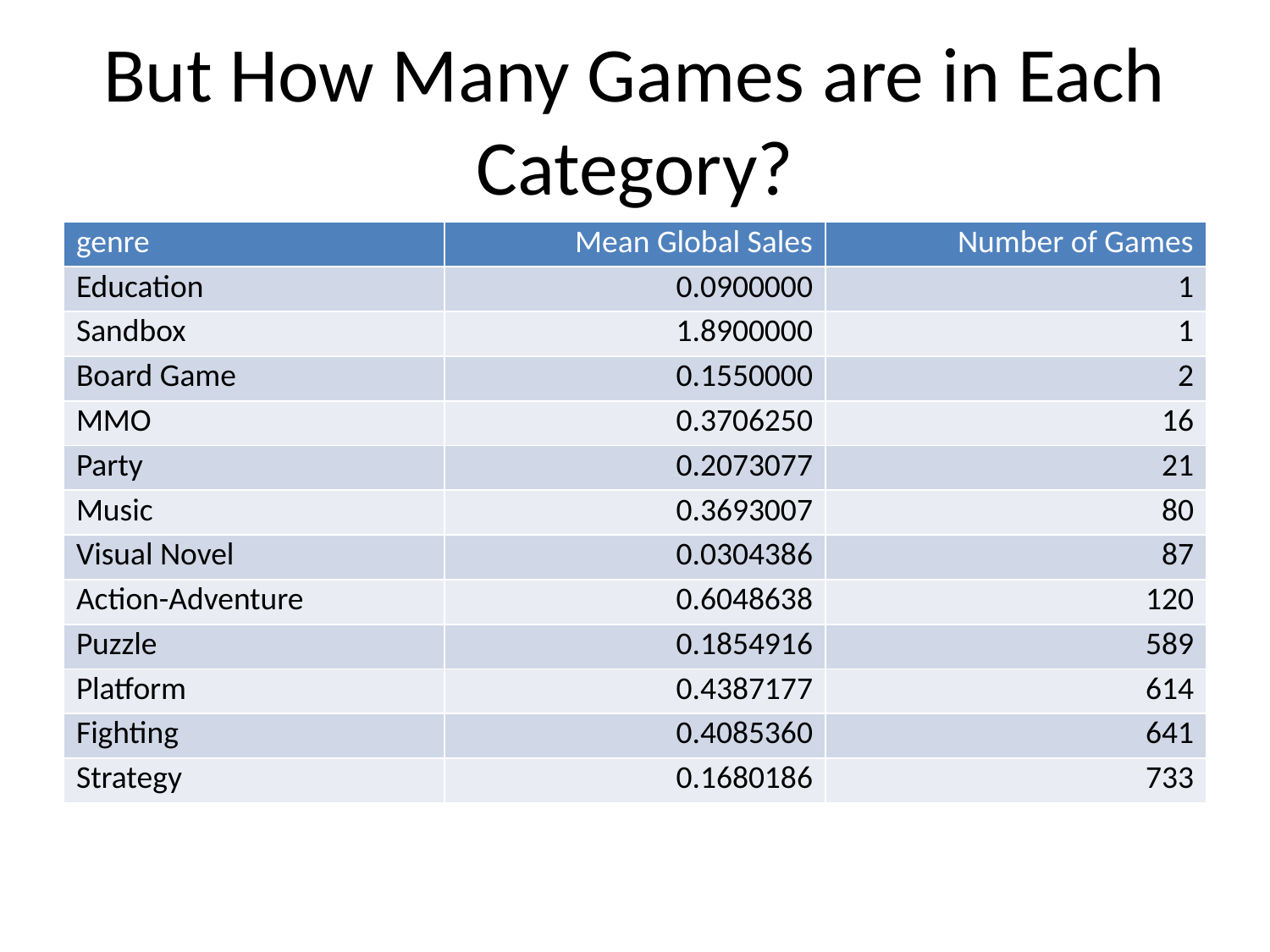

# But How Many Games are in Each Category?
| genre | Mean Global Sales | Number of Games |
| --- | --- | --- |
| Education | 0.0900000 | 1 |
| Sandbox | 1.8900000 | 1 |
| Board Game | 0.1550000 | 2 |
| MMO | 0.3706250 | 16 |
| Party | 0.2073077 | 21 |
| Music | 0.3693007 | 80 |
| Visual Novel | 0.0304386 | 87 |
| Action-Adventure | 0.6048638 | 120 |
| Puzzle | 0.1854916 | 589 |
| Platform | 0.4387177 | 614 |
| Fighting | 0.4085360 | 641 |
| Strategy | 0.1680186 | 733 |